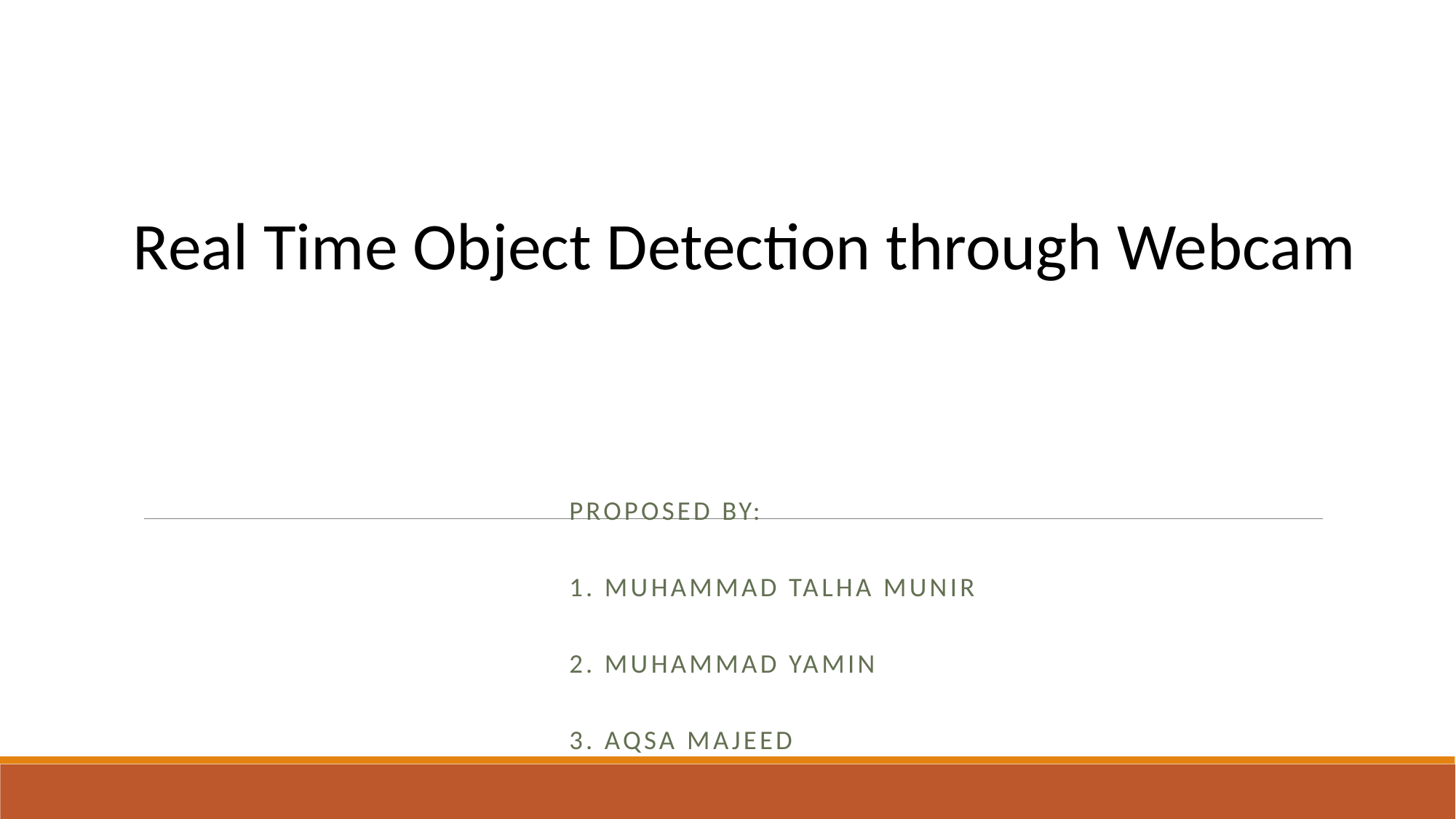

| Real Time Object Detection through Webcam |
| --- |
Proposed by:
1. Muhammad Talha munir
2. Muhammad Yamin
3. Aqsa majeed